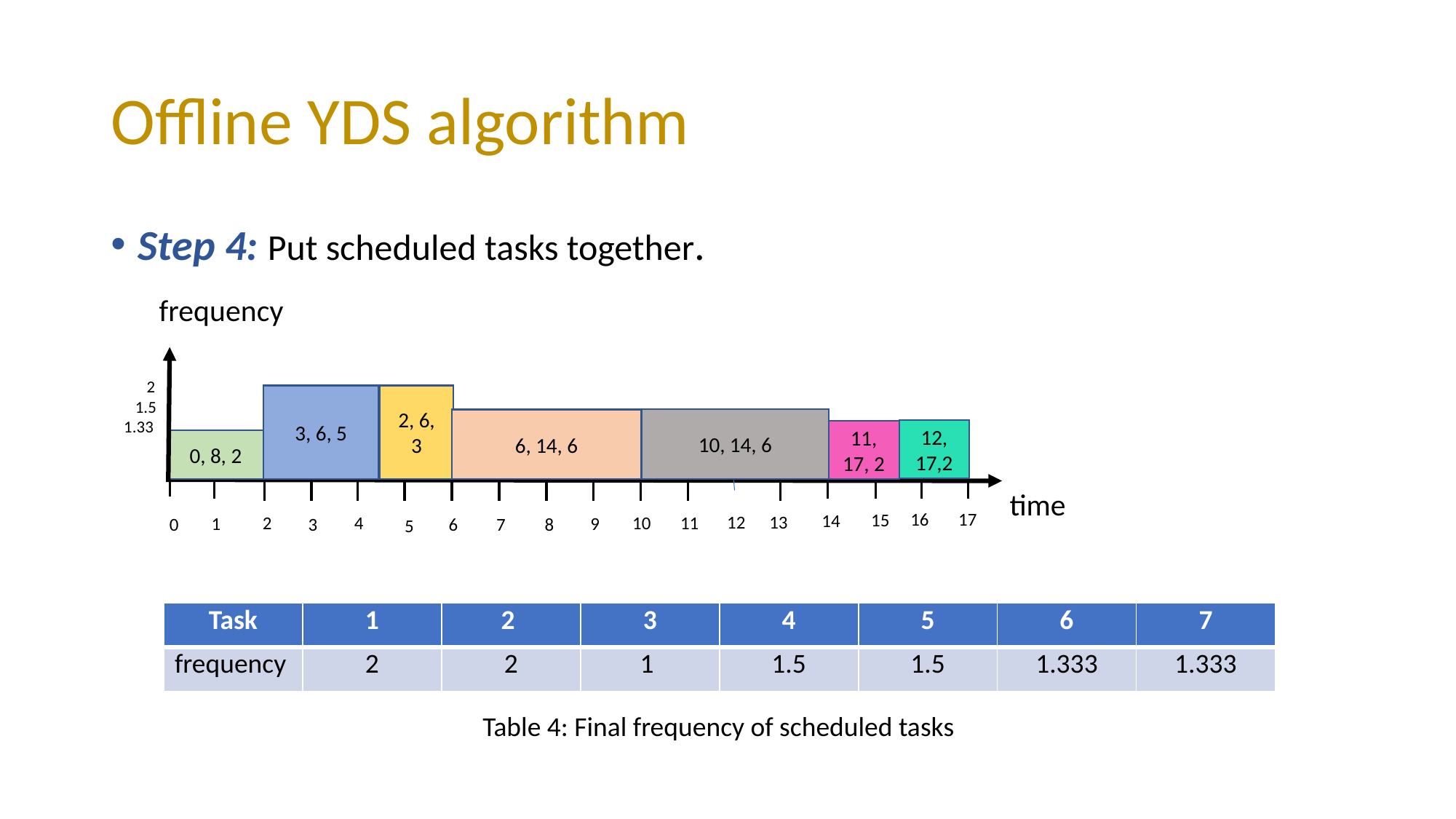

# Offline YDS algorithm
Step 4: Put scheduled tasks together.
     frequency

                                                                                                                                  time
      2
   1.5
1.33
2, 6, 3
3, 6, 5
10, 14, 6
6, 14, 6
12,
17,2
11, 17, 2
0, 8, 2
16
17
15
14
12
13
2
4
1
9
10
11
0
3
6
7
8
5
| Task | 1 | 2 | 3 | 4 | 5 | 6 | 7 |
| --- | --- | --- | --- | --- | --- | --- | --- |
| frequency | 2 | 2 | 1 | 1.5 | 1.5 | 1.333 | 1.333 |
 Table 4: Final frequency of scheduled tasks